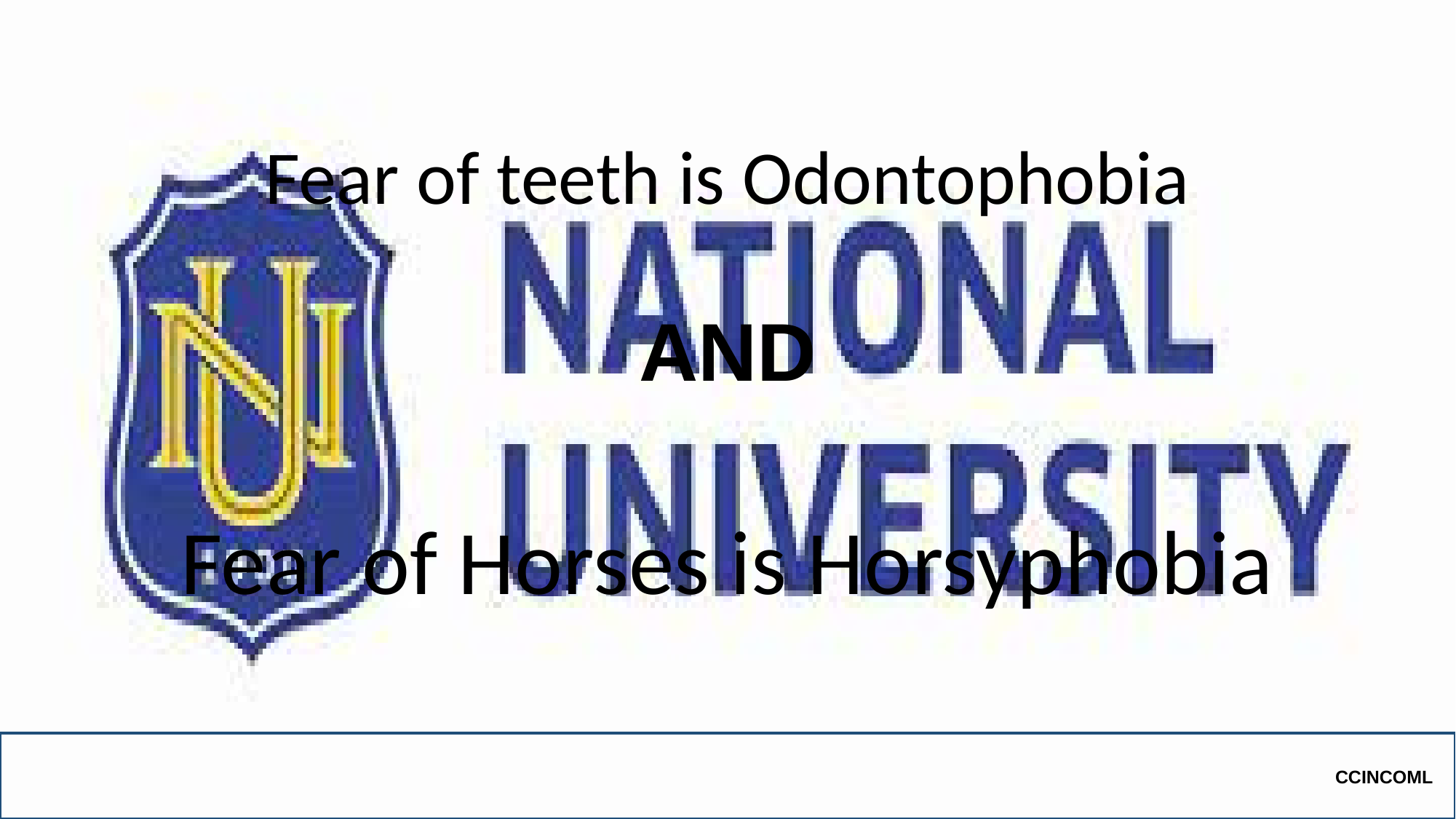

Fear of teeth is Odontophobia
# AND
Fear of Horses is Horsyphobia
CCINCOML